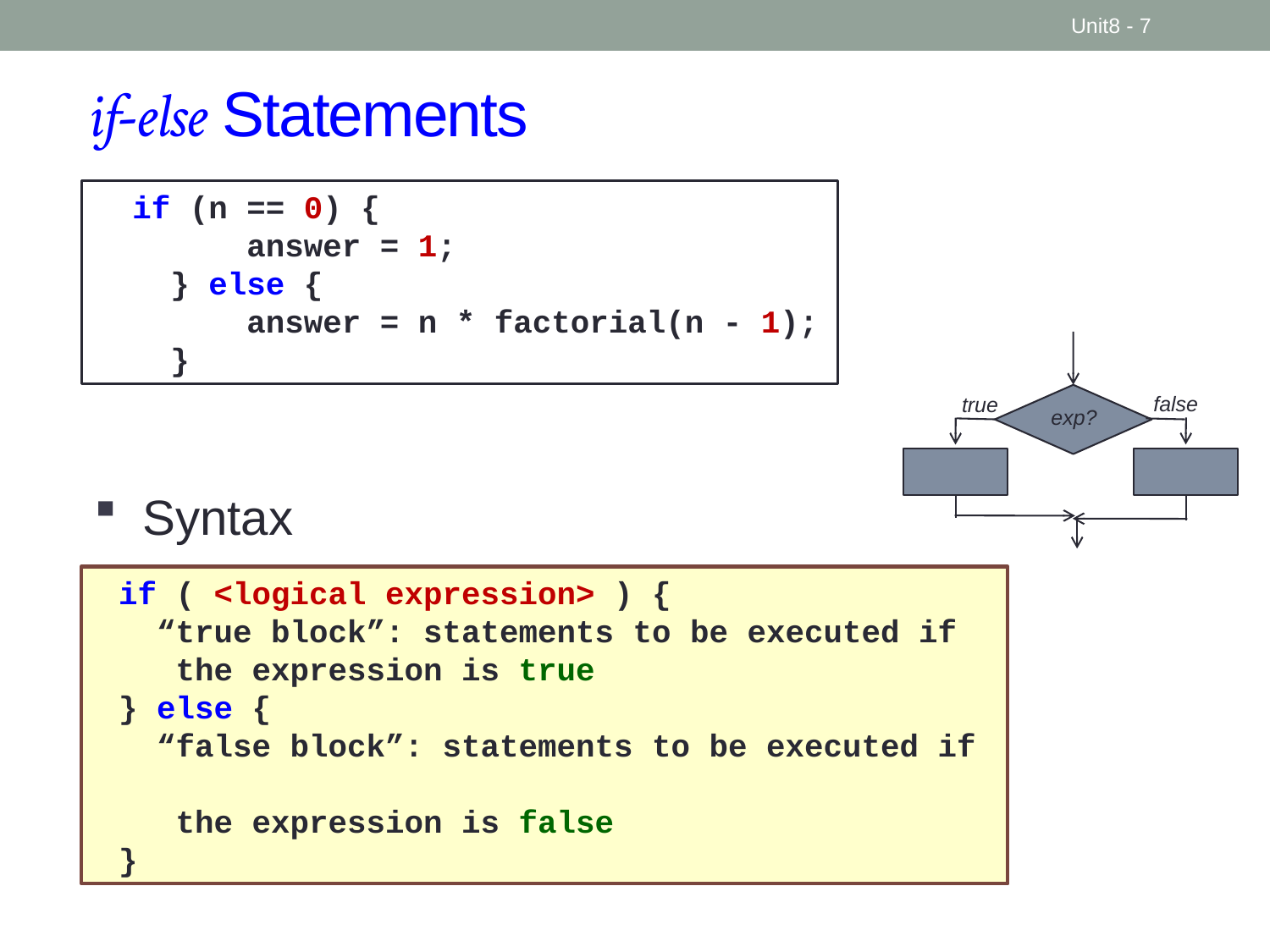

Unit8 - 7
# if-else Statements
  if (n == 0) {
        answer = 1;
    } else {
        answer = n * factorial(n - 1);
    }
false

true
exp?

Syntax

if ( <logical expression> ) {
  “true block”: statements to be executed if
   the expression is true
} else {
  “false block”: statements to be executed if
   the expression is false
}